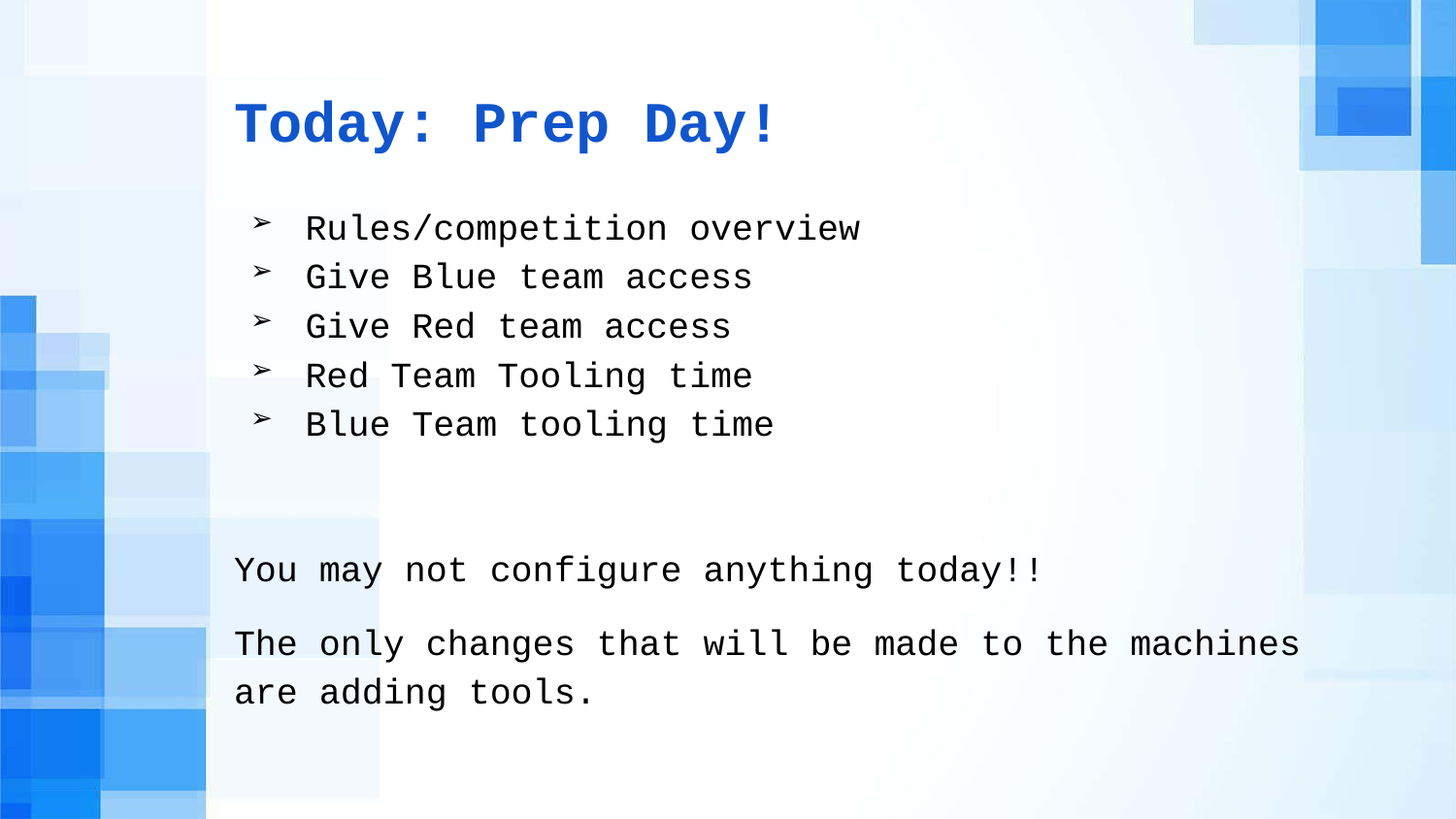

# Today: Prep Day!
Rules/competition overview
Give Blue team access
Give Red team access
Red Team Tooling time
Blue Team tooling time

You may not configure anything today!!
The only changes that will be made to the machines
are adding tools.